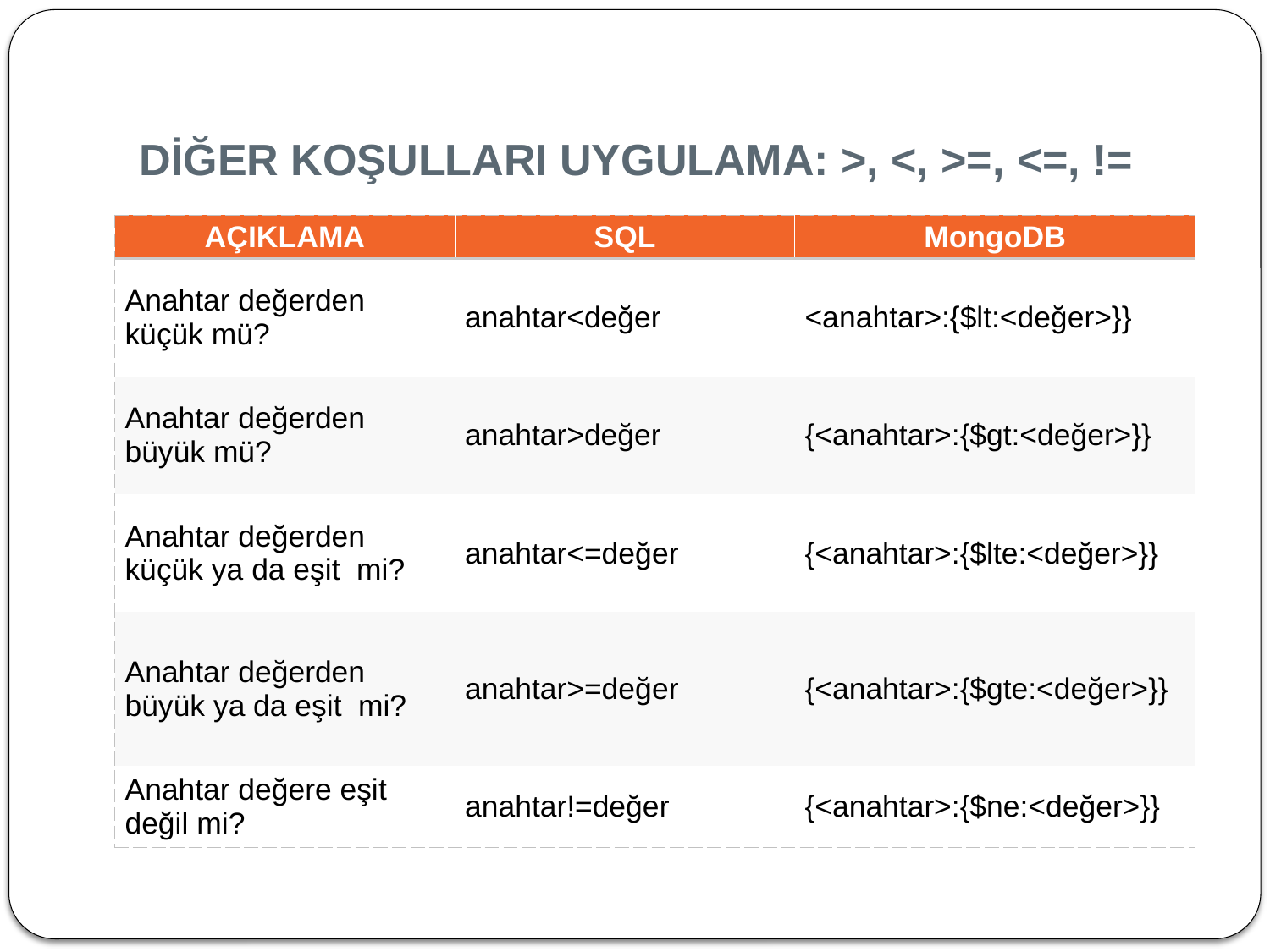

# DİĞER KOŞULLARI UYGULAMA: >, <, >=, <=, !=

| AÇIKLAMA | SQL | MongoDB |
| --- | --- | --- |
| Anahtar değerden küçük mü? | anahtar<değer | <anahtar>:{$lt:<değer>}} |
| Anahtar değerden büyük mü? | anahtar>değer | {<anahtar>:{$gt:<değer>}} |
| Anahtar değerden küçük ya da eşit  mi? | anahtar<=değer | {<anahtar>:{$lte:<değer>}} |
| Anahtar değerden büyük ya da eşit  mi? | anahtar>=değer | {<anahtar>:{$gte:<değer>}} |
| Anahtar değere eşit değil mi? | anahtar!=değer | {<anahtar>:{$ne:<değer>}} |